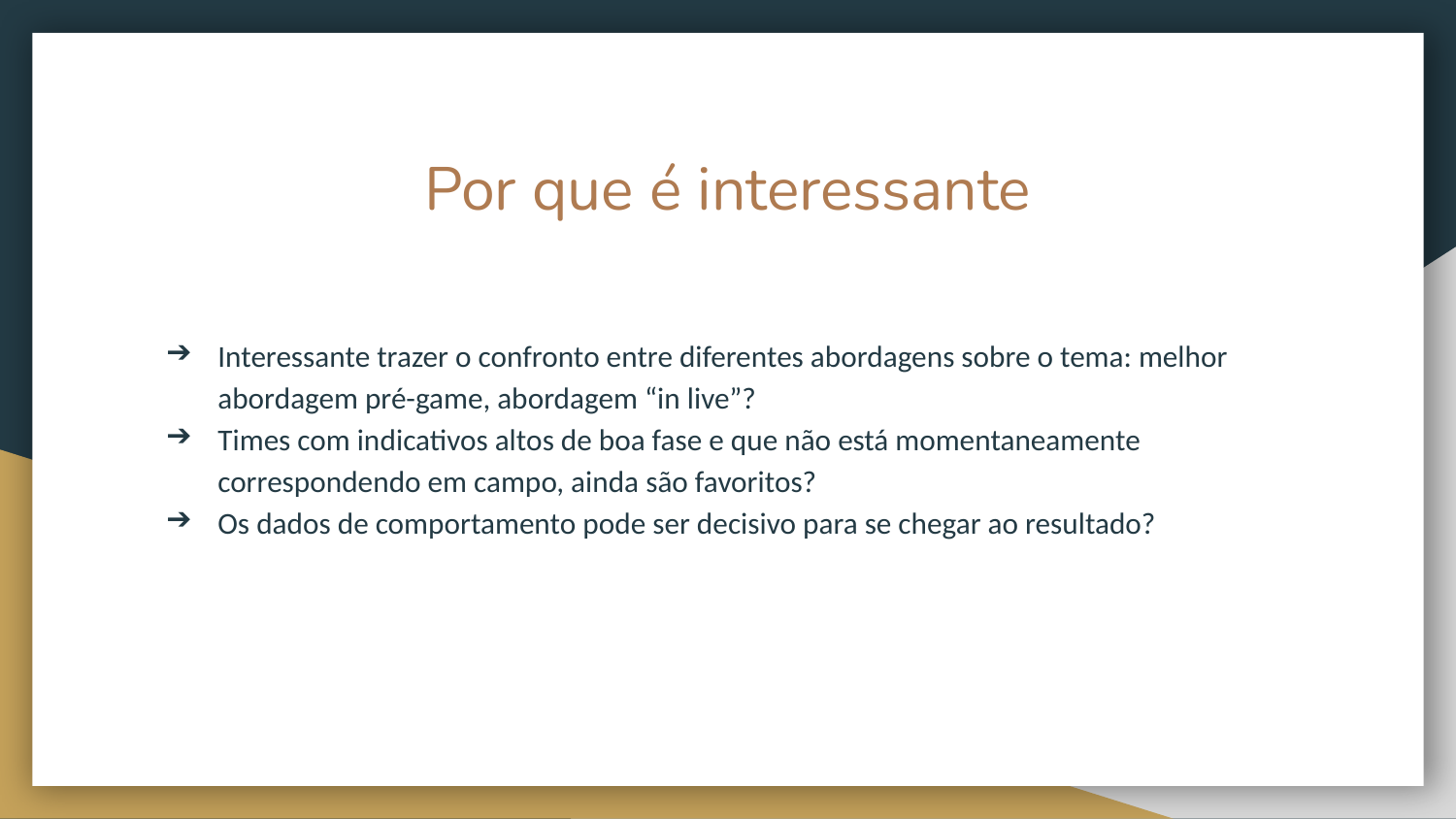

# Por que é interessante
Interessante trazer o confronto entre diferentes abordagens sobre o tema: melhor abordagem pré-game, abordagem “in live”?
Times com indicativos altos de boa fase e que não está momentaneamente correspondendo em campo, ainda são favoritos?
Os dados de comportamento pode ser decisivo para se chegar ao resultado?